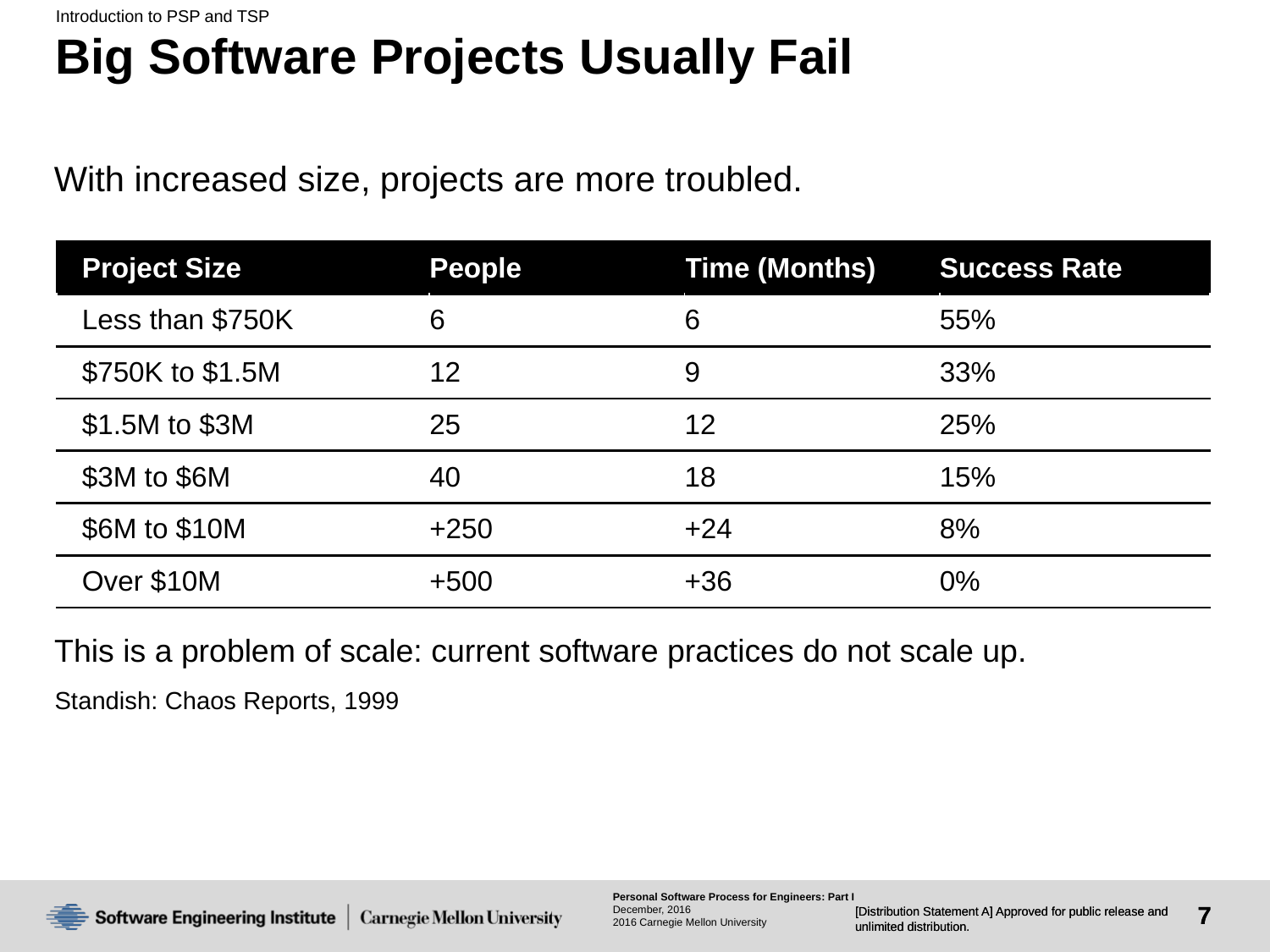

Introduction to PSP and TSP
# Big Software Projects Usually Fail
With increased size, projects are more troubled.

| Project Size | People | Time (Months) | Success Rate |
| --- | --- | --- | --- |
| Less than $750K | 6 | 6 | 55% |
| $750K to $1.5M | 12 | 9 | 33% |
| $1.5M to $3M | 25 | 12 | 25% |
| $3M to $6M | 40 | 18 | 15% |
| $6M to $10M | +250 | +24 | 8% |
| Over $10M | +500 | +36 | 0% |
This is a problem of scale: current software practices do not scale up.
Standish: Chaos Reports, 1999